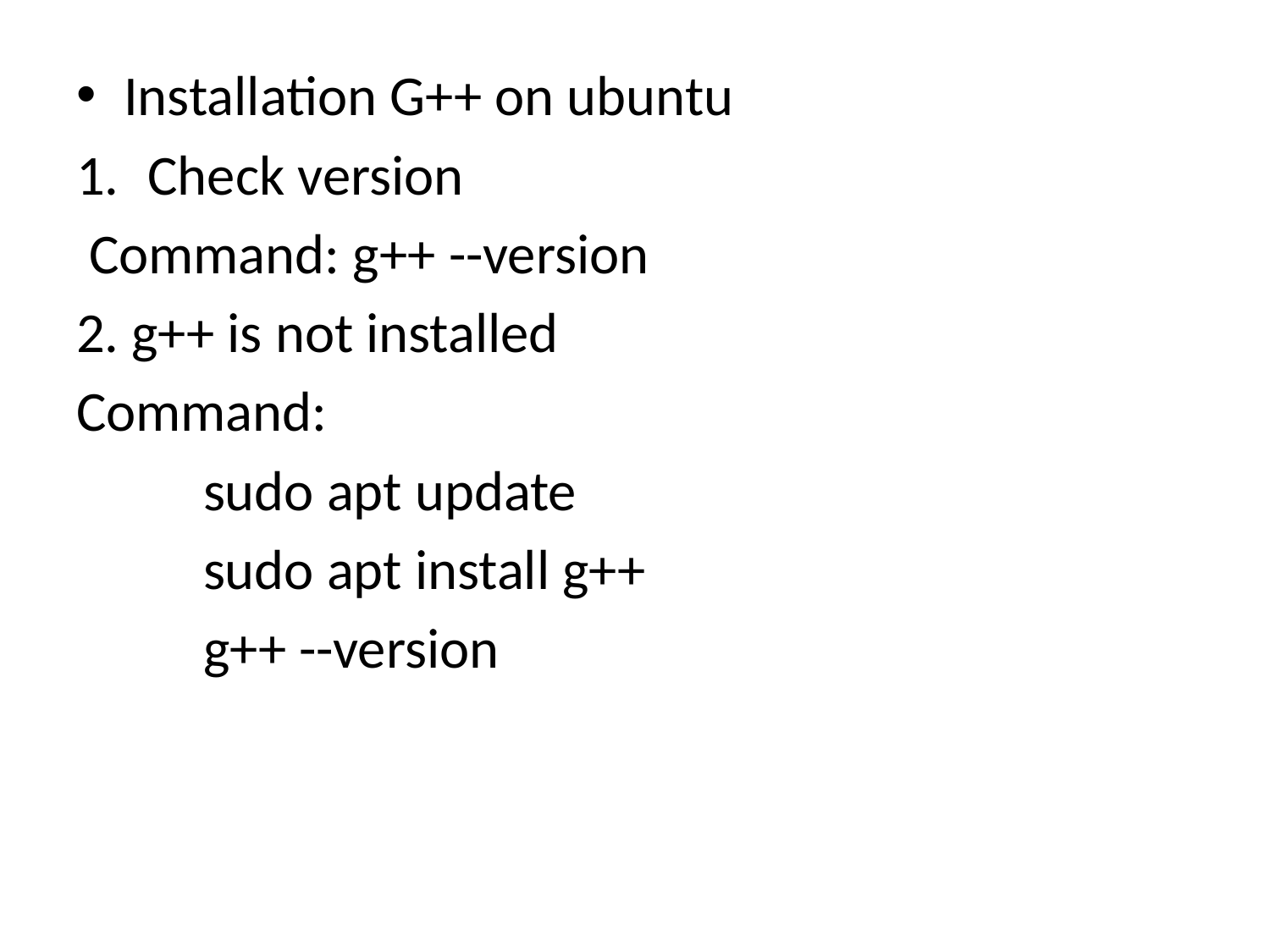

Installation G++ on ubuntu
Check version
 Command: g++ --version
2. g++ is not installed
Command:
	sudo apt update
	sudo apt install g++
 	g++ --version